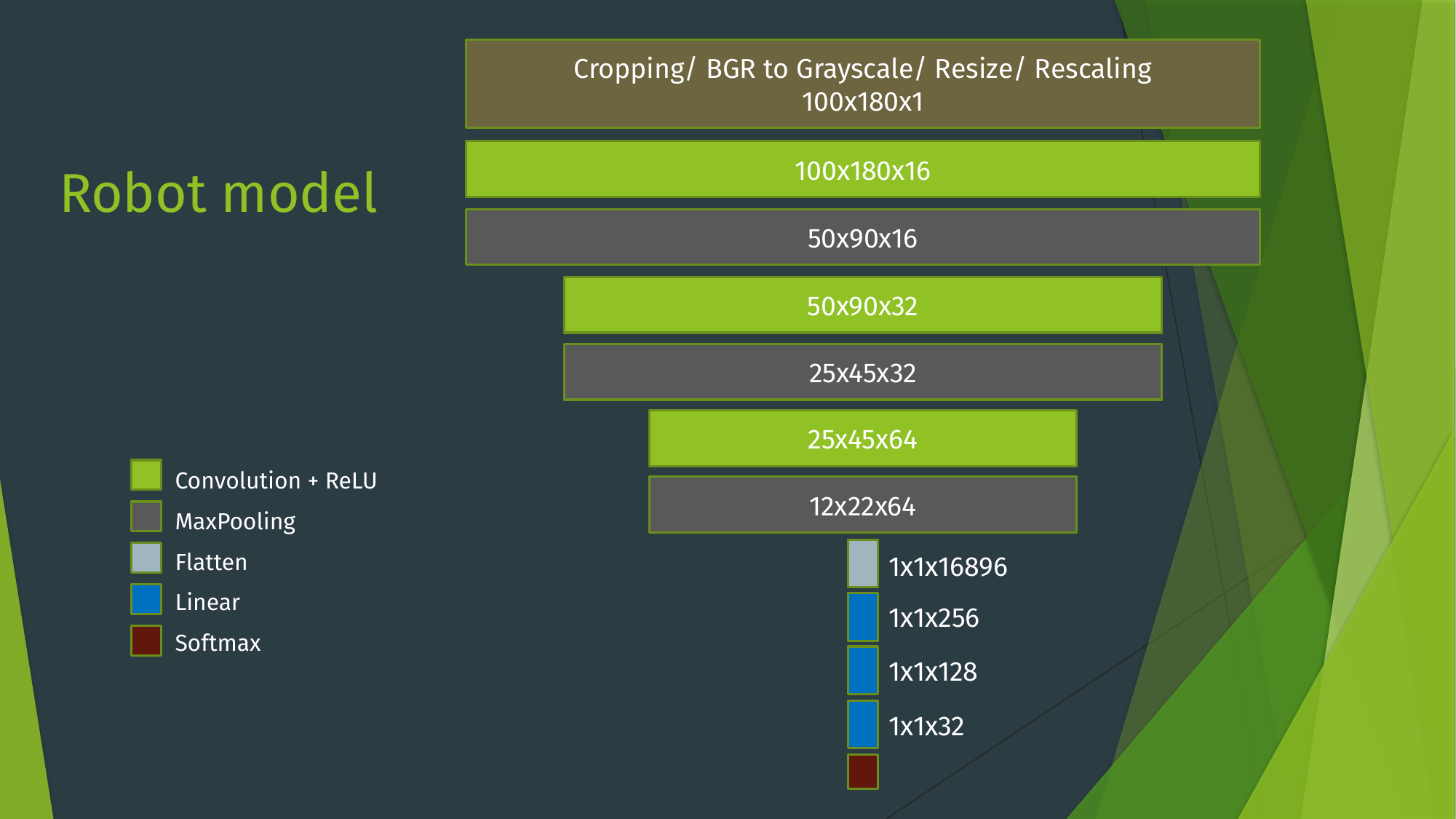

Cropping/ BGR to Grayscale/ Resize/ Rescaling
100x180x1
100x180x16
# Robot model
50x90x16
50x90x32
25x45x32
25x45x64

Convolution + ReLU
MaxPooling
Flatten
Linear
Softmax

12x22x64

1x1x16896

1x1x256

1x1x128

1x1x32